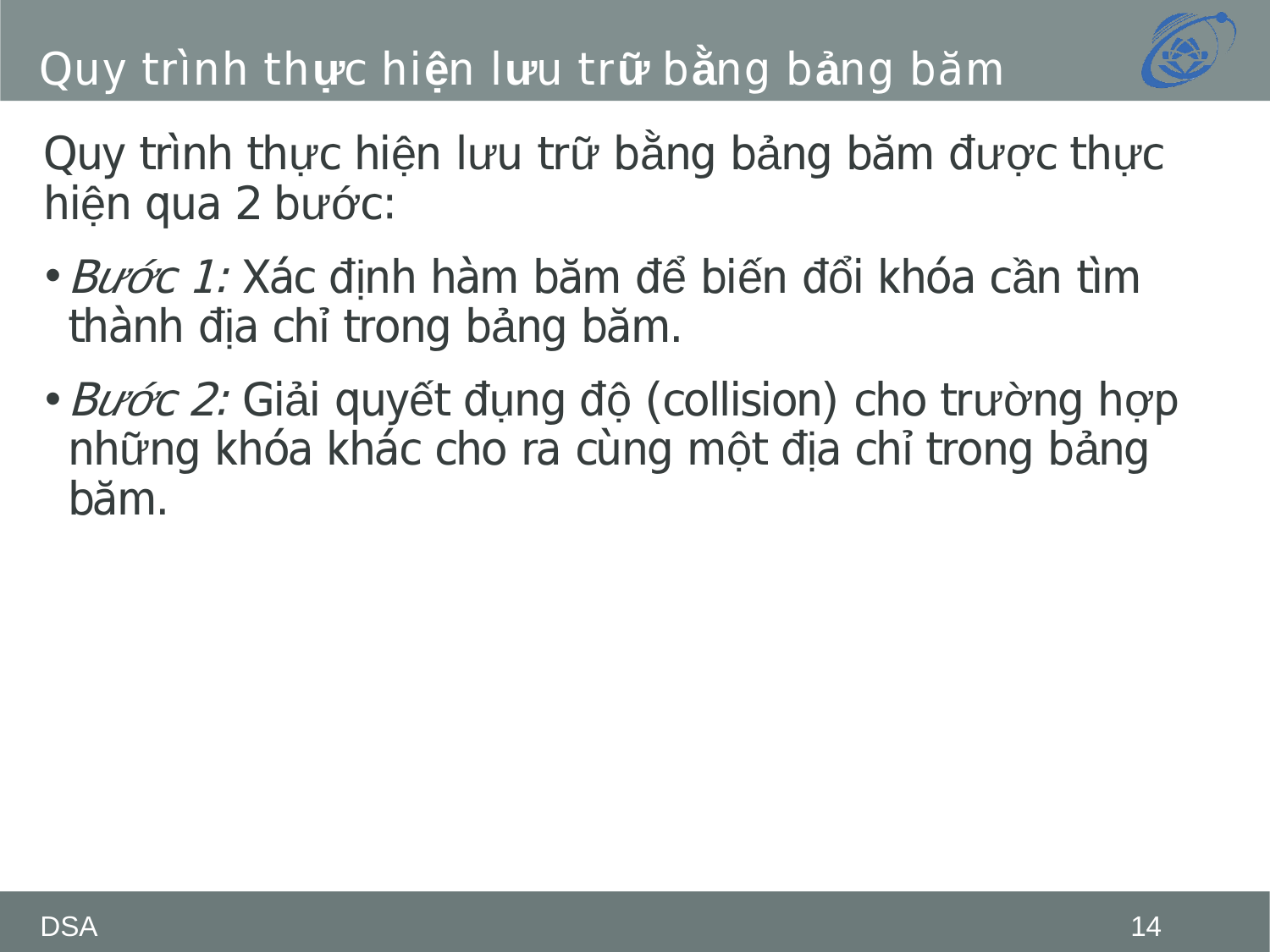

# Quy trình thực hiện lưu trữ bằng bảng băm
Quy trình thực hiện lưu trữ bằng bảng băm được thực hiện qua 2 bước:
Bước 1: Xác định hàm băm để biến đổi khóa cần tìm thành địa chỉ trong bảng băm.
Bước 2: Giải quyết đụng độ (collision) cho trường hợp những khóa khác cho ra cùng một địa chỉ trong bảng băm.

DSA
14